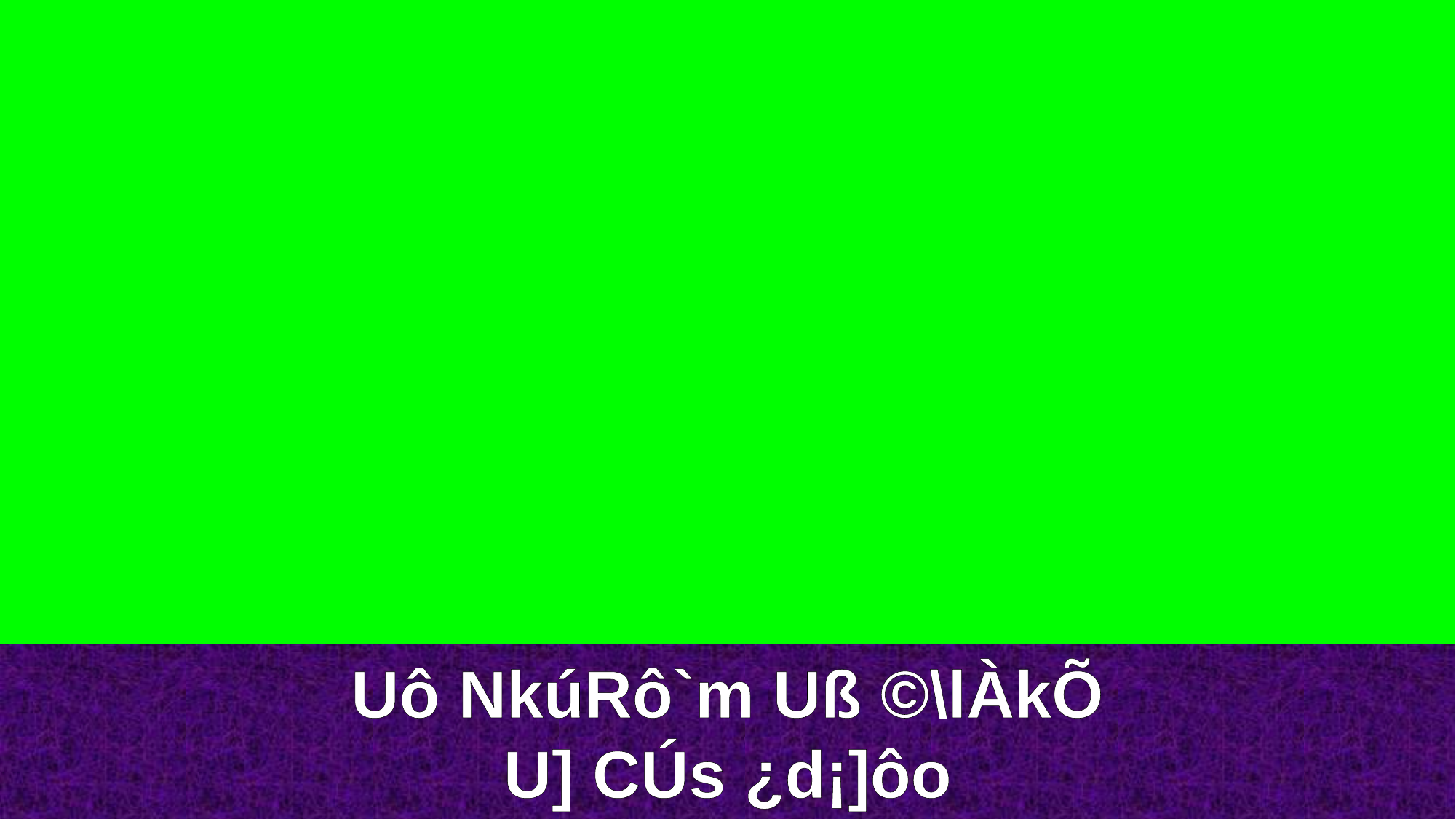

Uô NkúRô`m Uß ©\lÀkÕ
U] CÚs ¿d¡]ôo